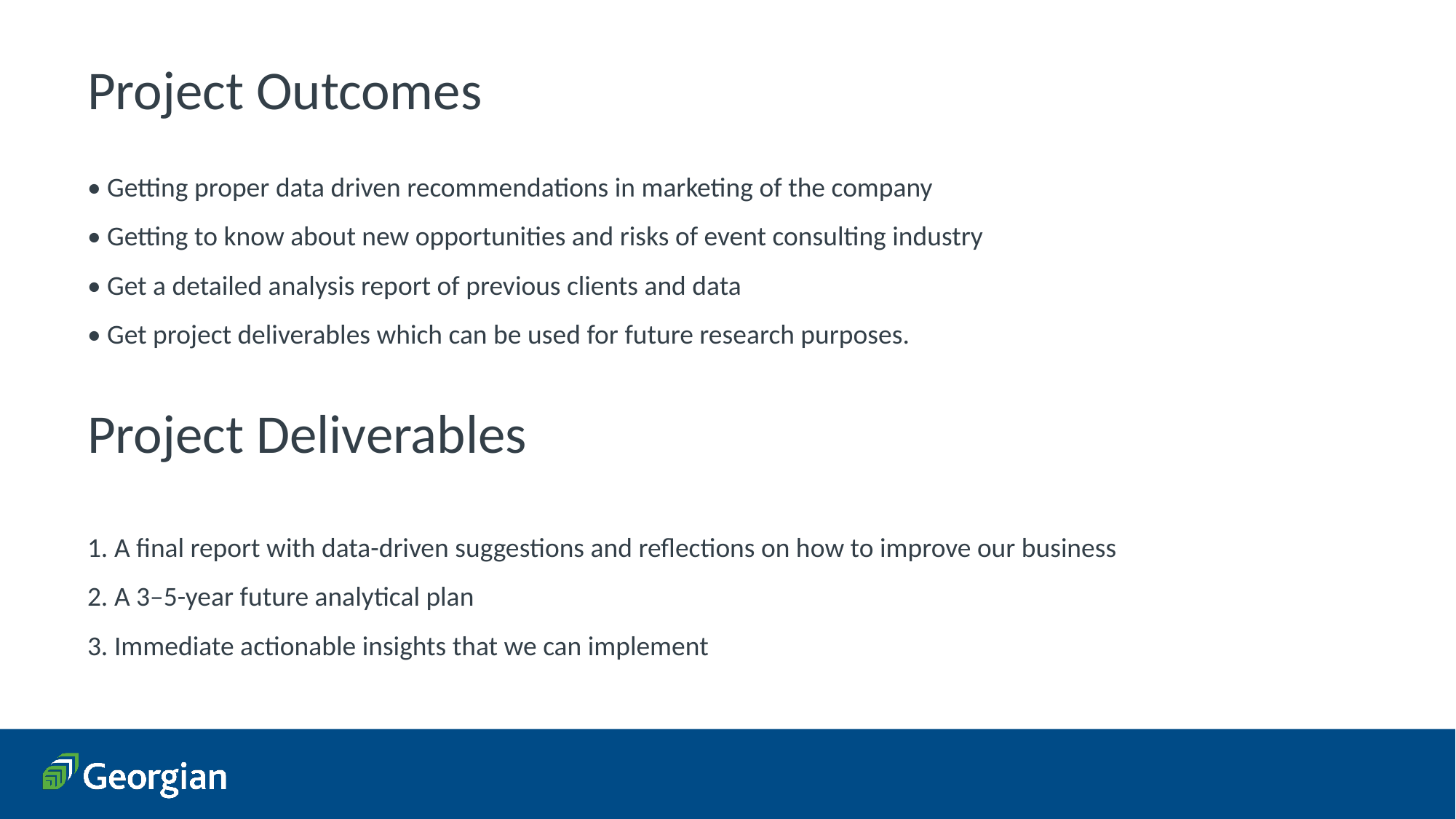

Project Outcomes

• Getting proper data driven recommendations in marketing of the company
• Getting to know about new opportunities and risks of event consulting industry
• Get a detailed analysis report of previous clients and data
• Get project deliverables which can be used for future research purposes.

Project Deliverables

1. A final report with data-driven suggestions and reflections on how to improve our business
2. A 3–5-year future analytical plan
3. Immediate actionable insights that we can implement